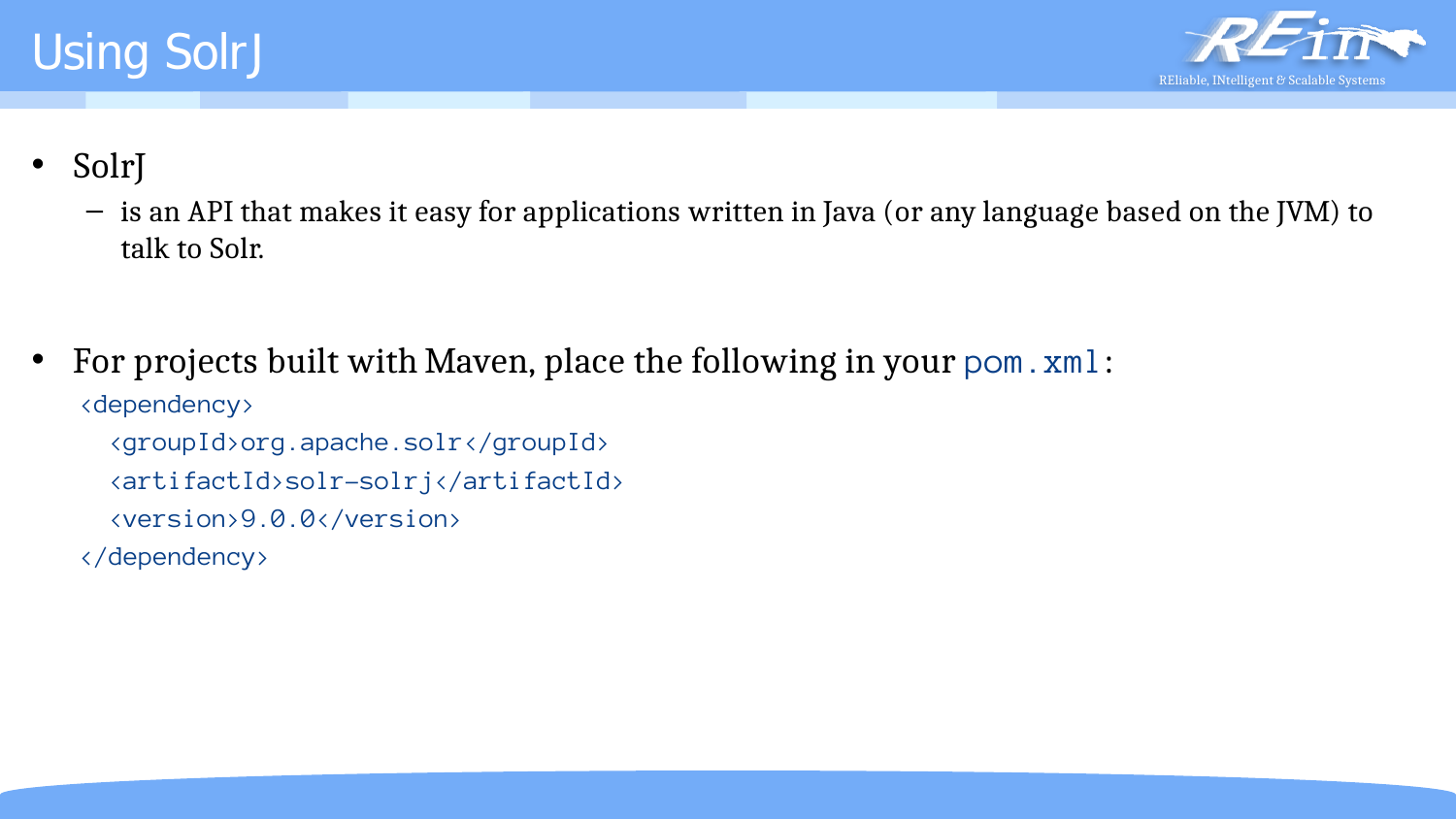

# Using SolrJ
SolrJ
is an API that makes it easy for applications written in Java (or any language based on the JVM) to talk to Solr.

For projects built with Maven, place the following in your pom.xml:
<dependency>
  <groupId>org.apache.solr</groupId>
  <artifactId>solr-solrj</artifactId>
  <version>9.0.0</version>
</dependency>

41